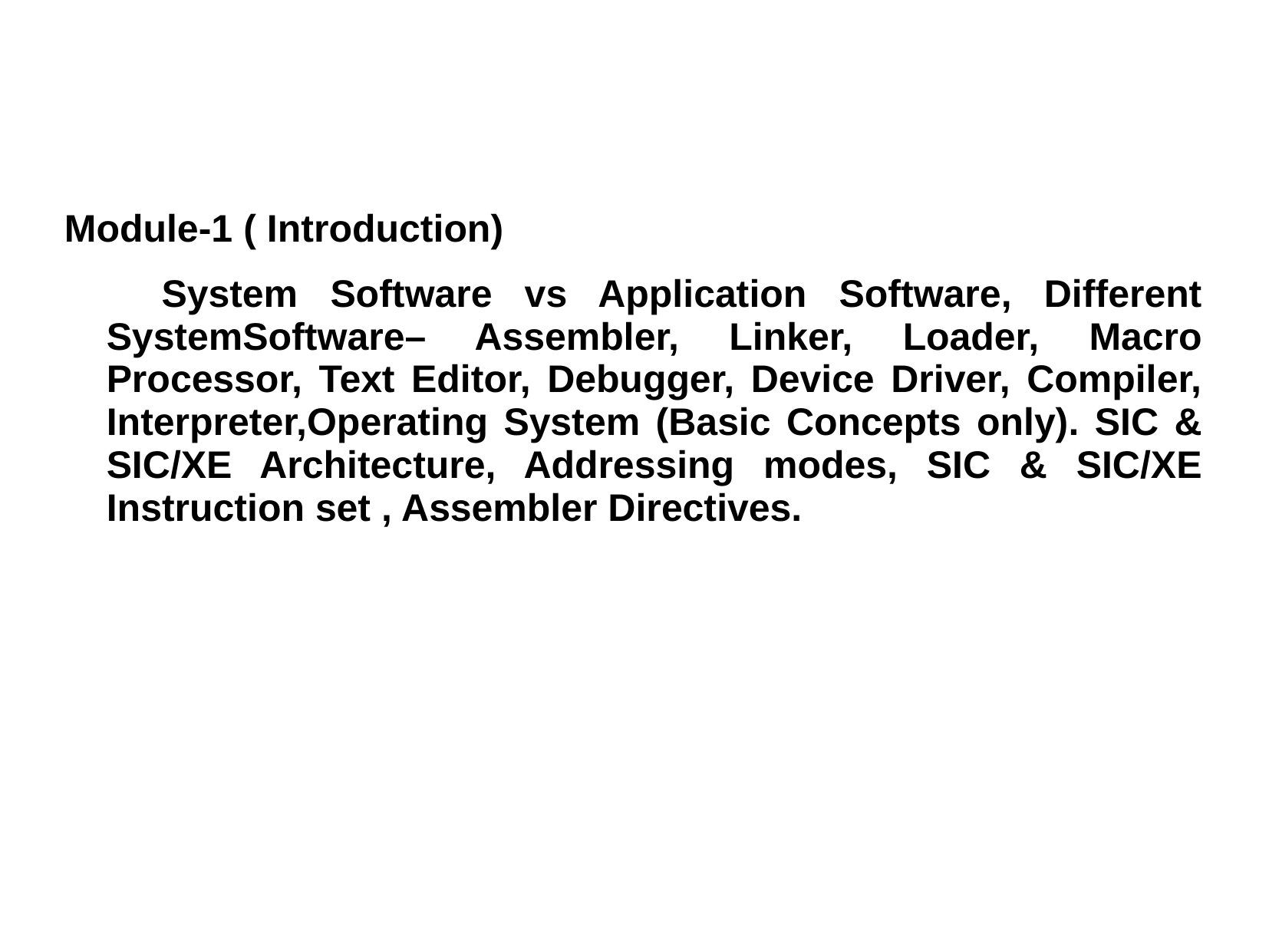

Module-1 ( Introduction)
   System Software vs Application Software, Different SystemSoftware– Assembler, Linker, Loader, Macro Processor, Text Editor, Debugger, Device Driver, Compiler, Interpreter,Operating System (Basic Concepts only). SIC & SIC/XE Architecture, Addressing modes, SIC & SIC/XE Instruction set , Assembler Directives.